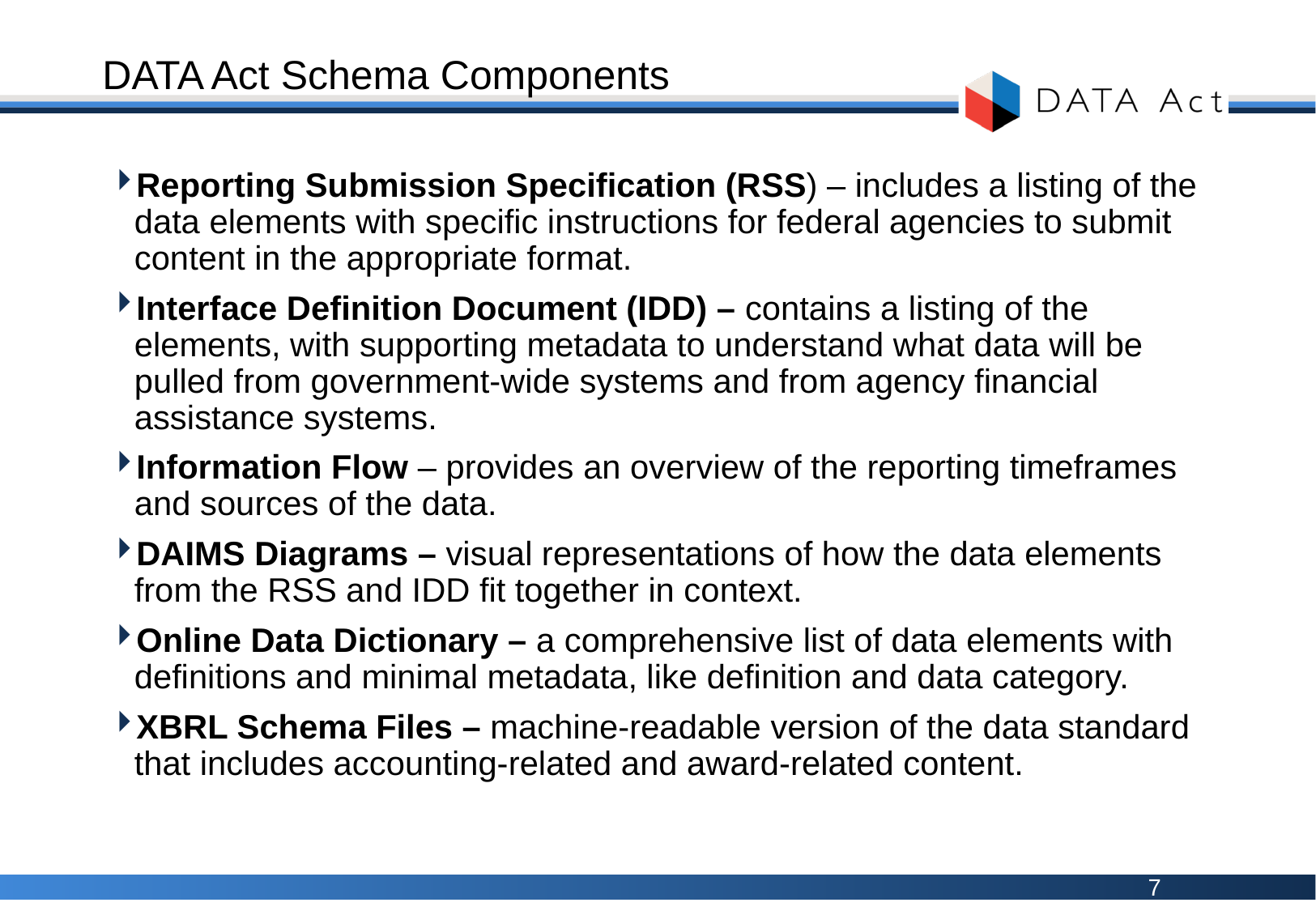

# DATA Act Schema Components
Reporting Submission Specification (RSS) – includes a listing of the data elements with specific instructions for federal agencies to submit content in the appropriate format.
Interface Definition Document (IDD) – contains a listing of the elements, with supporting metadata to understand what data will be pulled from government-wide systems and from agency financial assistance systems.
Information Flow – provides an overview of the reporting timeframes and sources of the data.
DAIMS Diagrams – visual representations of how the data elements from the RSS and IDD fit together in context.
Online Data Dictionary – a comprehensive list of data elements with definitions and minimal metadata, like definition and data category.
XBRL Schema Files – machine-readable version of the data standard that includes accounting-related and award-related content.